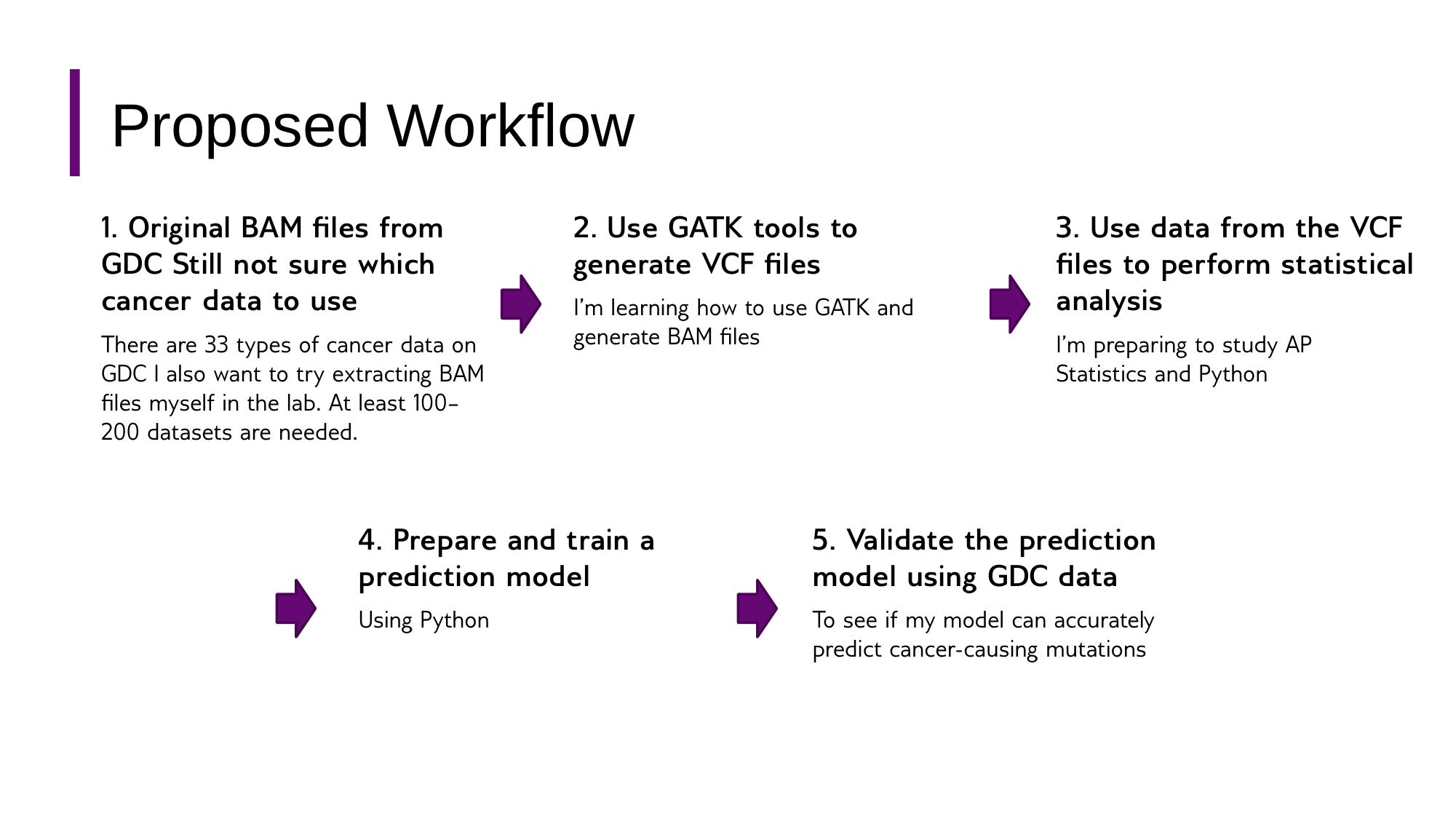

# Proposed Workflow
1. Original BAM files from GDC Still not sure which cancer data to use
2. Use GATK tools to generate VCF files
3. Use data from the VCF files to perform statistical analysis

I’m learning how to use GATK and generate BAM files
There are 33 types of cancer data on GDC I also want to try extracting BAM files myself in the lab. At least 100–200 datasets are needed.
I’m preparing to study AP Statistics and Python
4. Prepare and train a prediction model
5. Validate the prediction model using GDC data

Using Python
To see if my model can accurately predict cancer-causing mutations